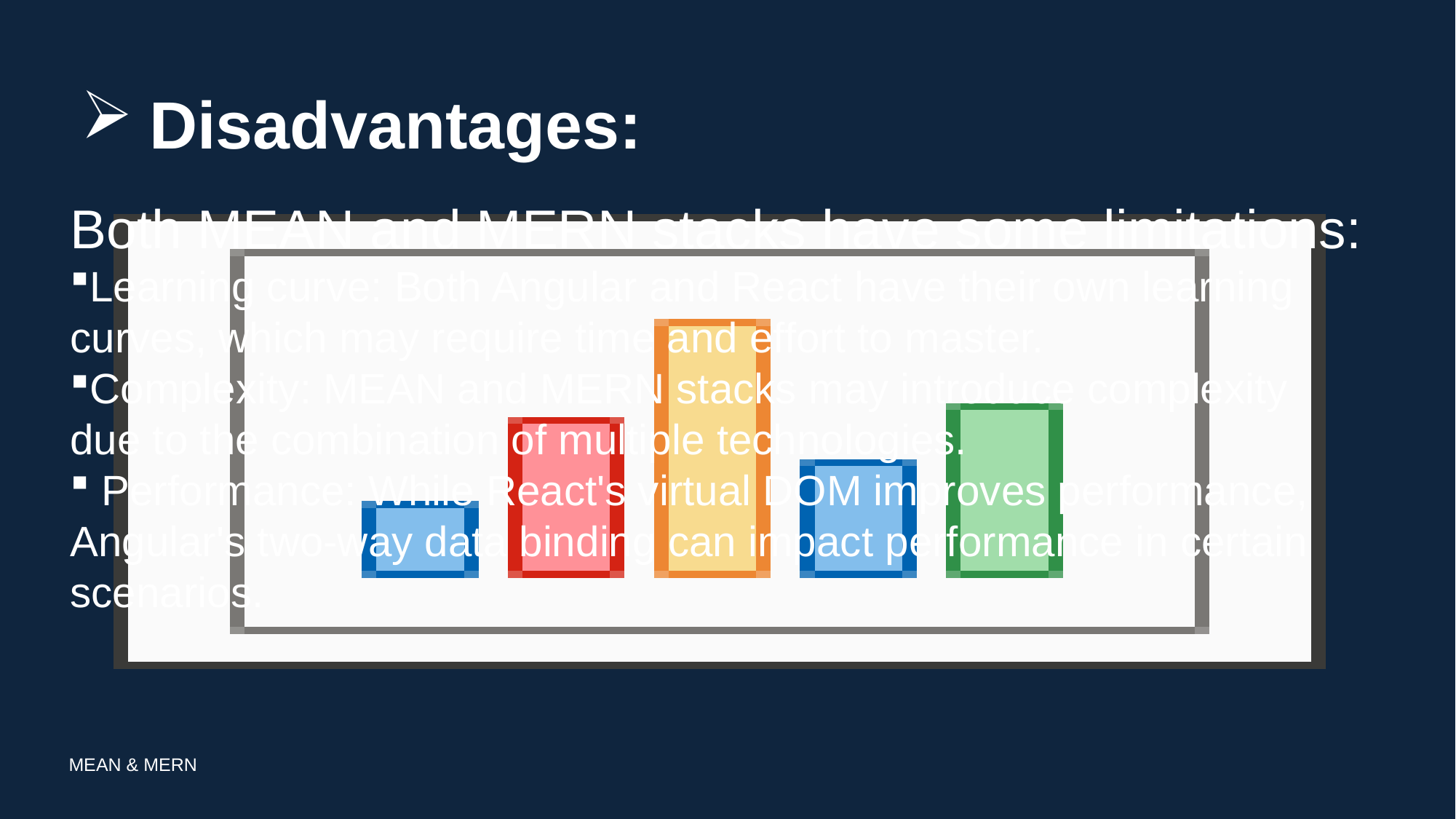

# Disadvantages:
Both MEAN and MERN stacks have some limitations:
Learning curve: Both Angular and React have their own learning curves, which may require time and effort to master.
Complexity: MEAN and MERN stacks may introduce complexity due to the combination of multiple technologies.
 Performance: While React's virtual DOM improves performance, Angular's two-way data binding can impact performance in certain scenarios.
MEAN & MERN